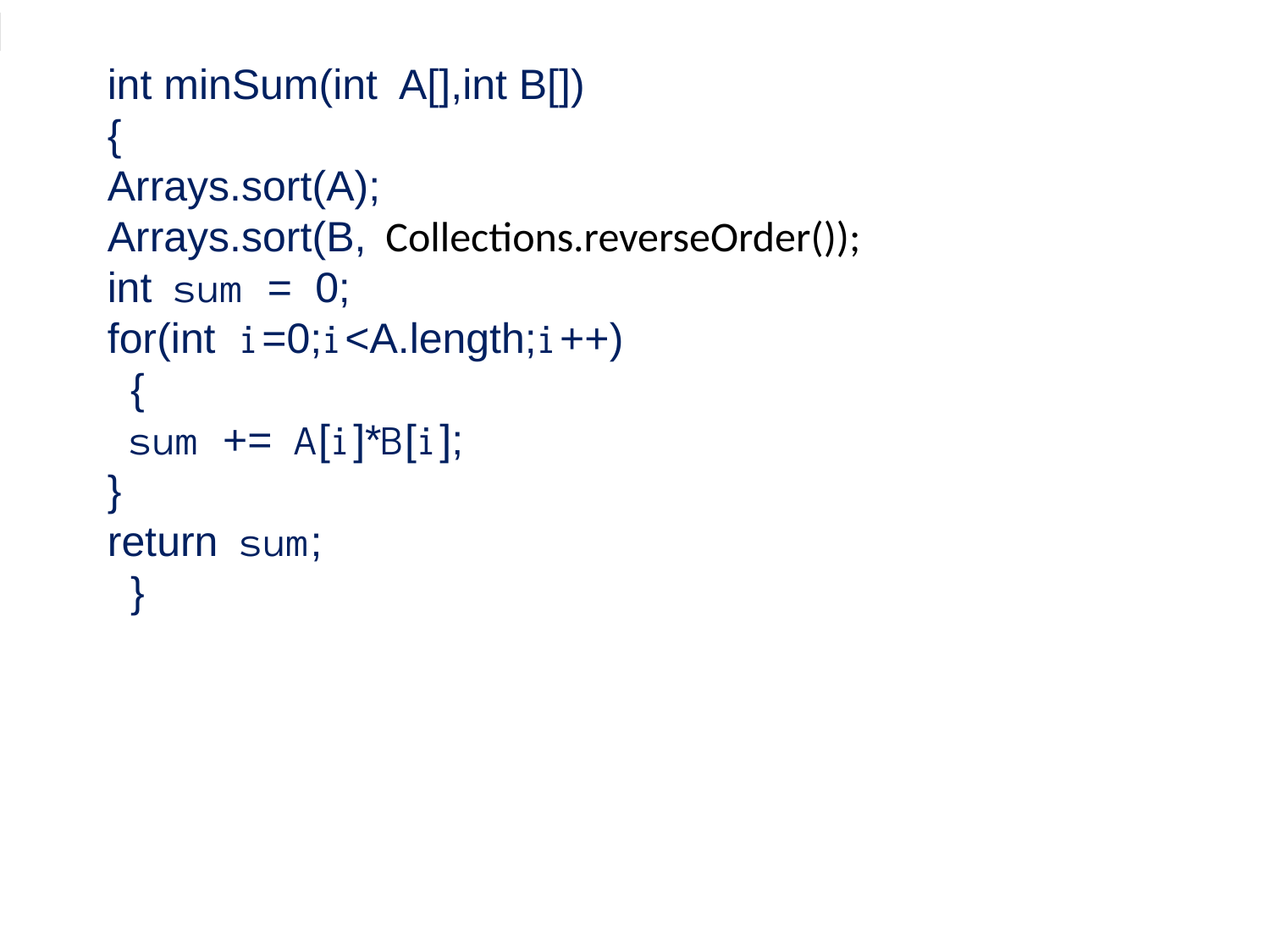

int minSum(int  A[],int B[])
{
Arrays.sort(A);
Arrays.sort(B,  Collections.reverseOrder());
int sum = 0;
for(int i=0;i<A.length;i++)
 {
 sum += A[i]*B[i];
}
return sum;
 }